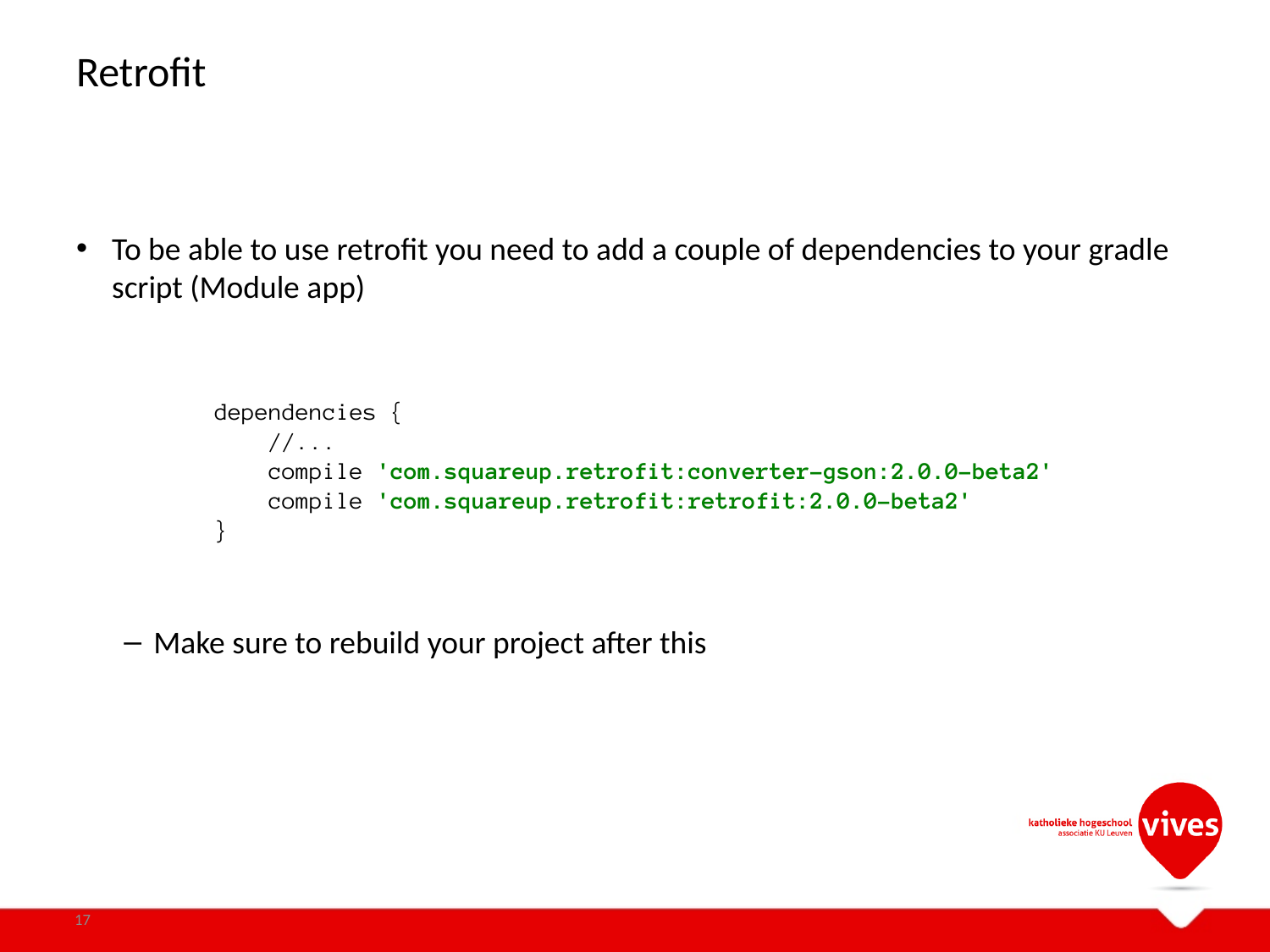

# Retrofit
To be able to use retrofit you need to add a couple of dependencies to your gradle script (Module app)

Make sure to rebuild your project after this
dependencies {
    //...
    compile 'com.squareup.retrofit:converter-gson:2.0.0-beta2'
    compile 'com.squareup.retrofit:retrofit:2.0.0-beta2'
}
17